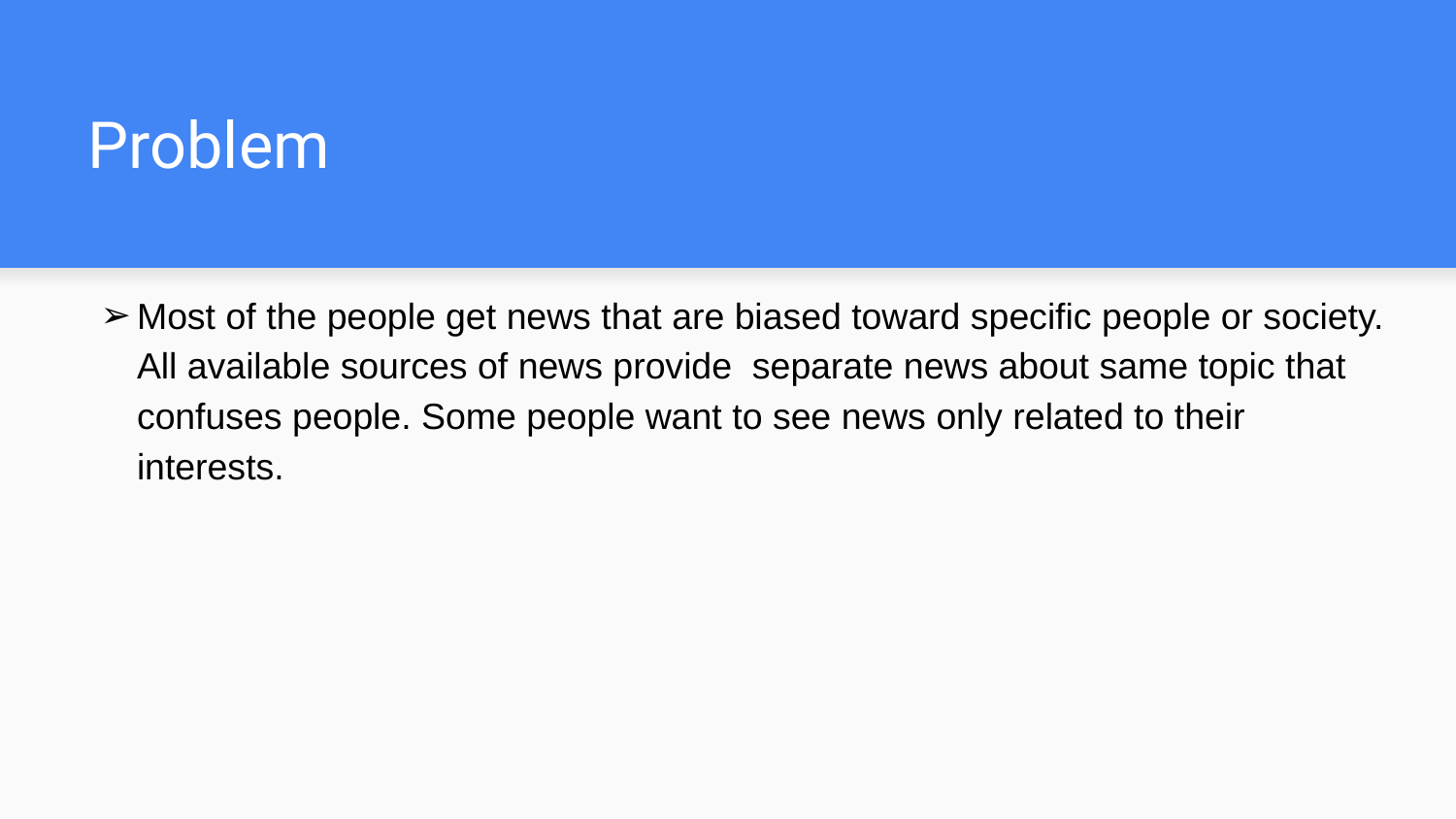

# Problem

Most of the people get news that are biased toward specific people or society. All available sources of news provide  separate news about same topic that confuses people. Some people want to see news only related to their interests.